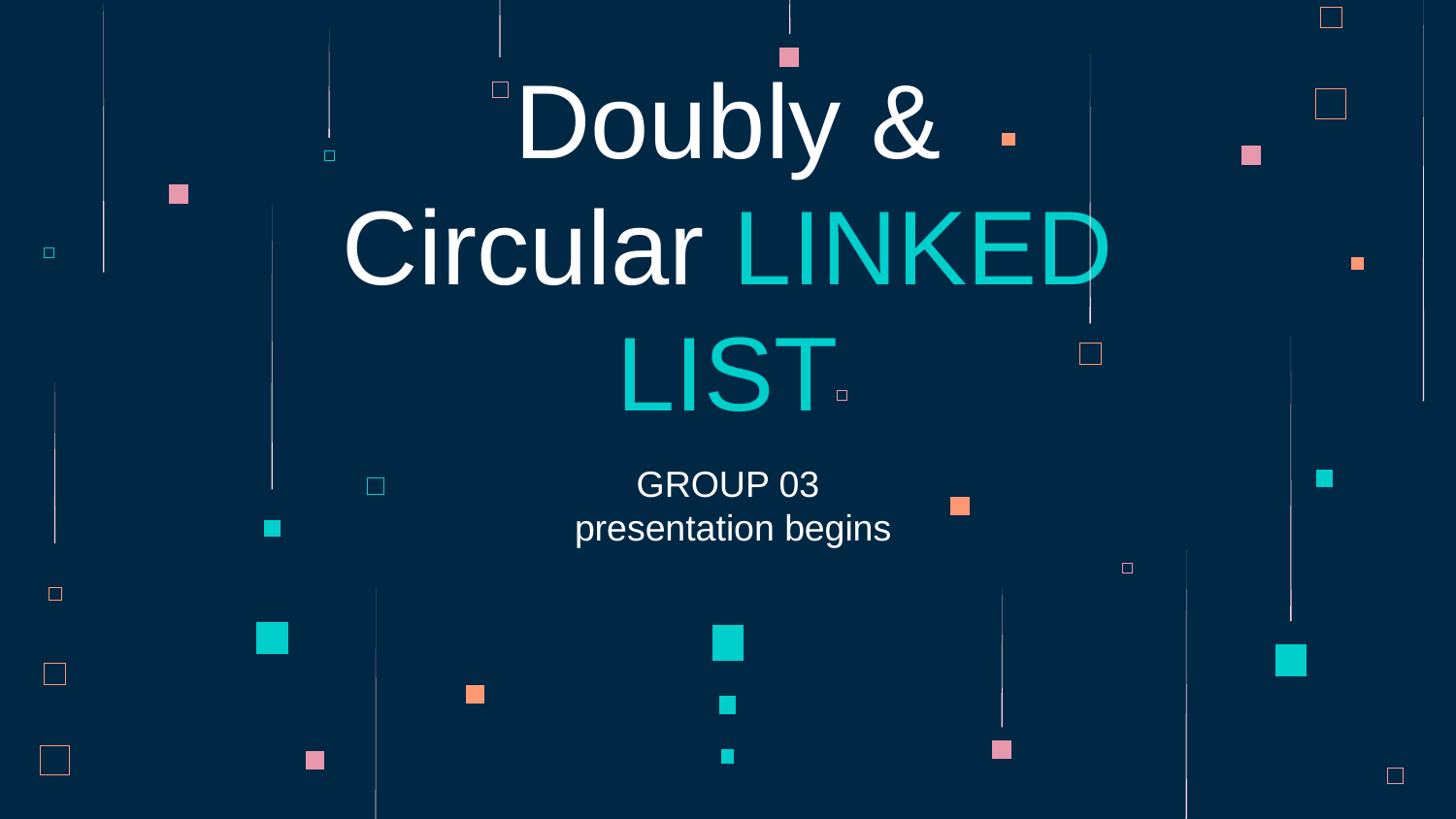

# Doubly & Circular LINKED LIST

GROUP 03
 presentation begins